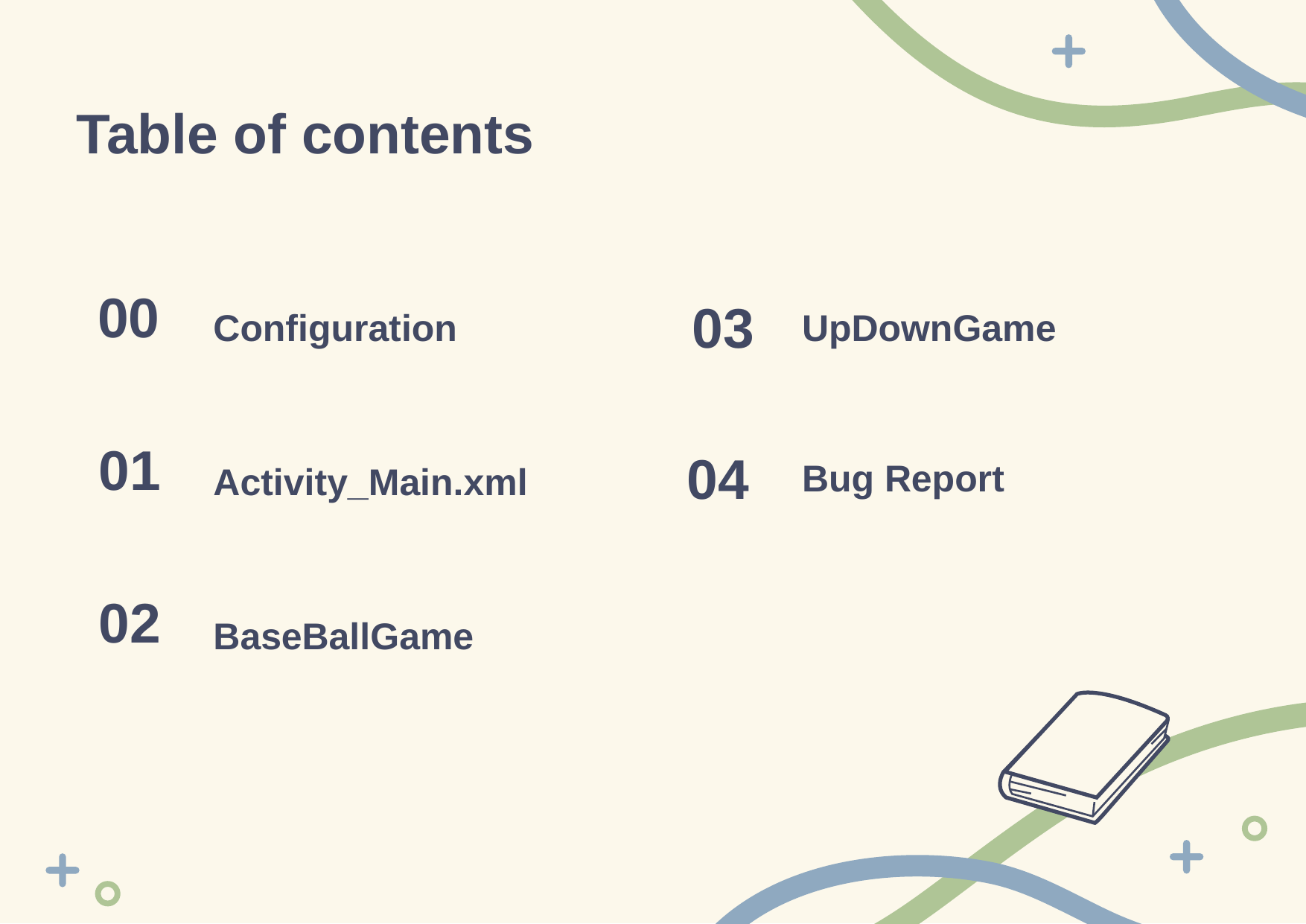

# Table of contents
Configuration
UpDownGame
00
03
Bug Report
Activity_Main.xml
01
04
BaseBallGame
02